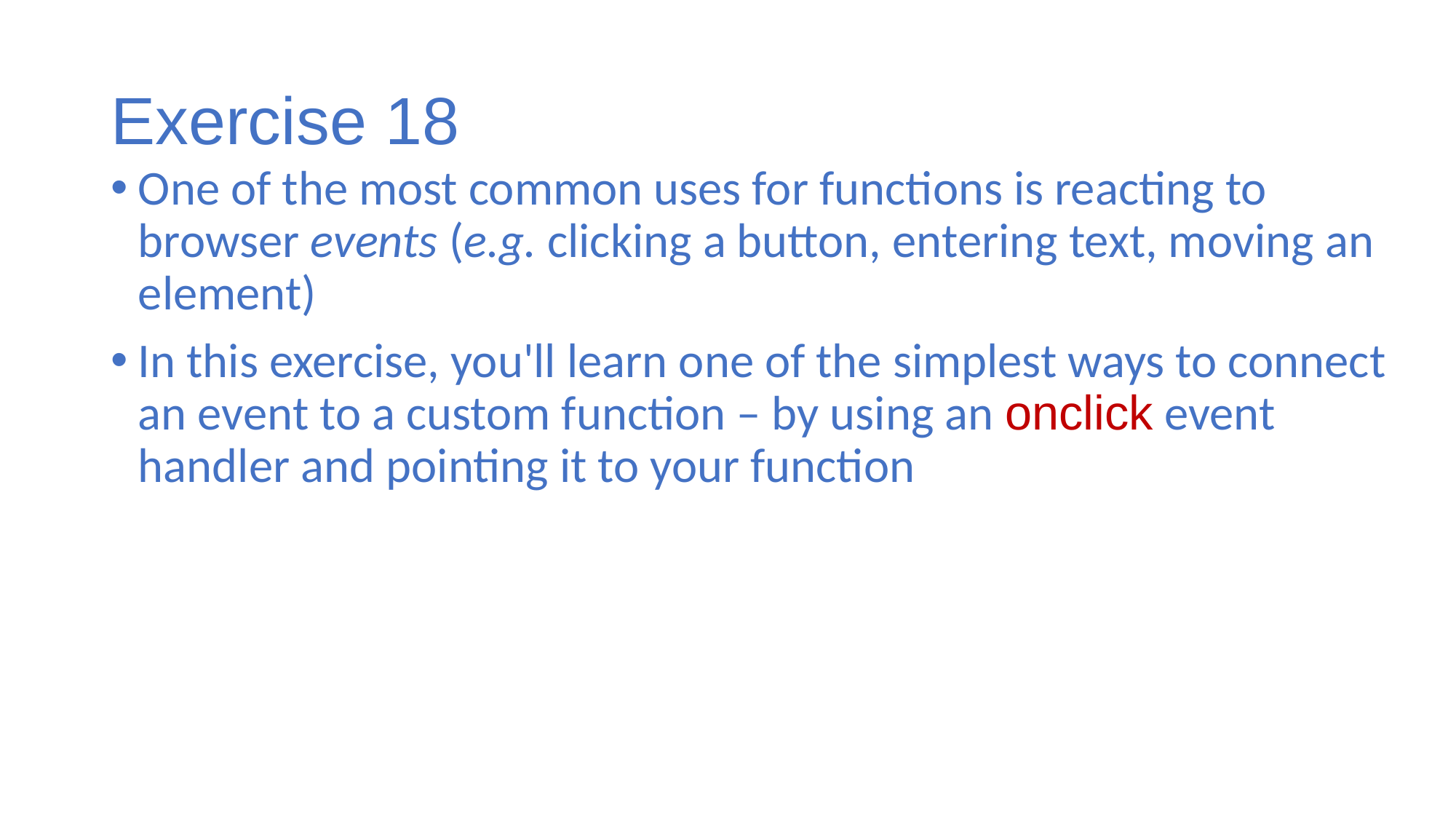

# Exercise 18
One of the most common uses for functions is reacting to browser events (e.g. clicking a button, entering text, moving an element)
In this exercise, you'll learn one of the simplest ways to connect an event to a custom function – by using an onclick event handler and pointing it to your function